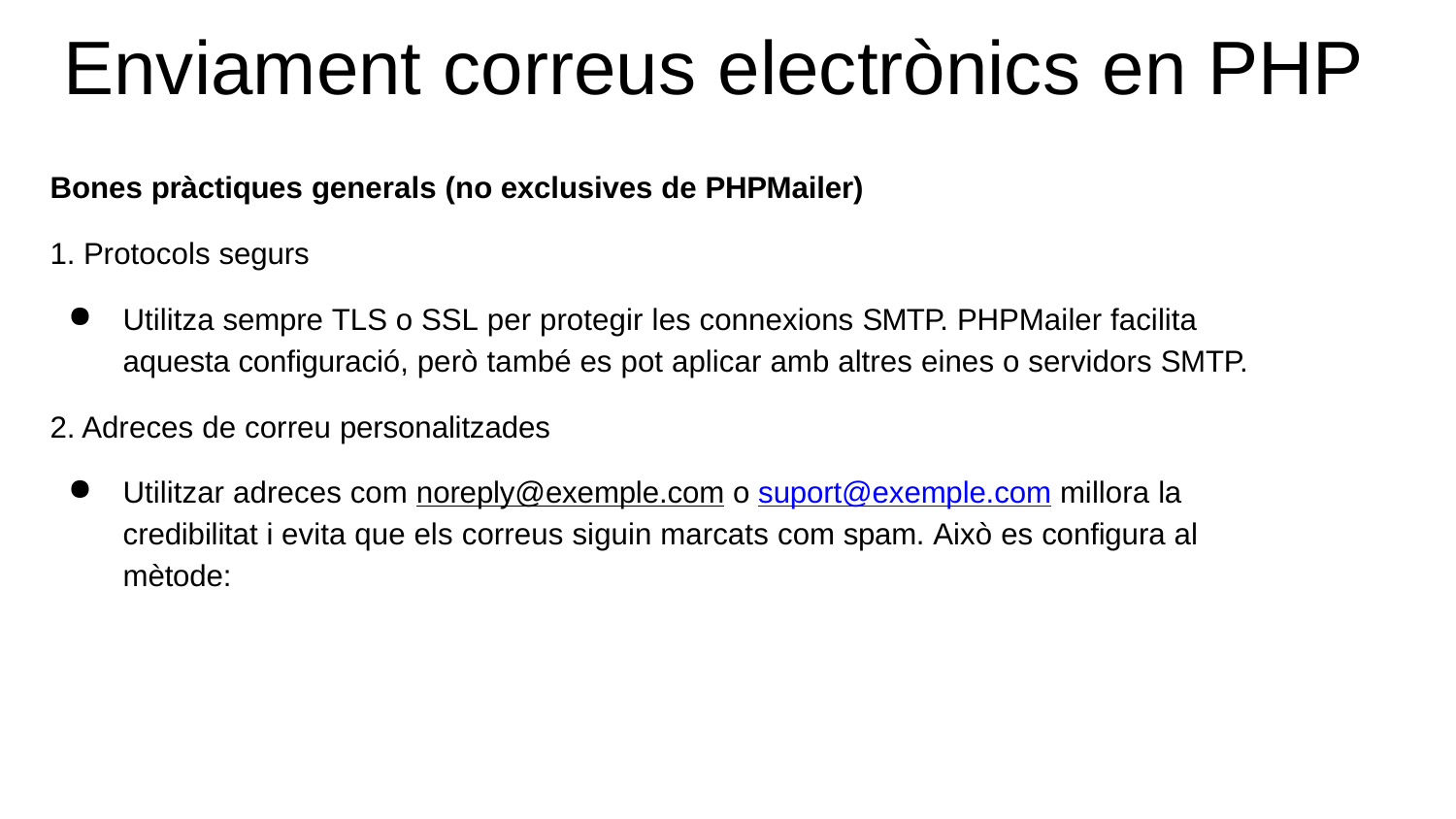

# Enviament correus electrònics en PHP
Bones pràctiques generals (no exclusives de PHPMailer)
Protocols segurs
Utilitza sempre TLS o SSL per protegir les connexions SMTP. PHPMailer facilita aquesta configuració, però també es pot aplicar amb altres eines o servidors SMTP.
Adreces de correu personalitzades
Utilitzar adreces com noreply@exemple.com o suport@exemple.com millora la credibilitat i evita que els correus siguin marcats com spam. Això es configura al mètode: